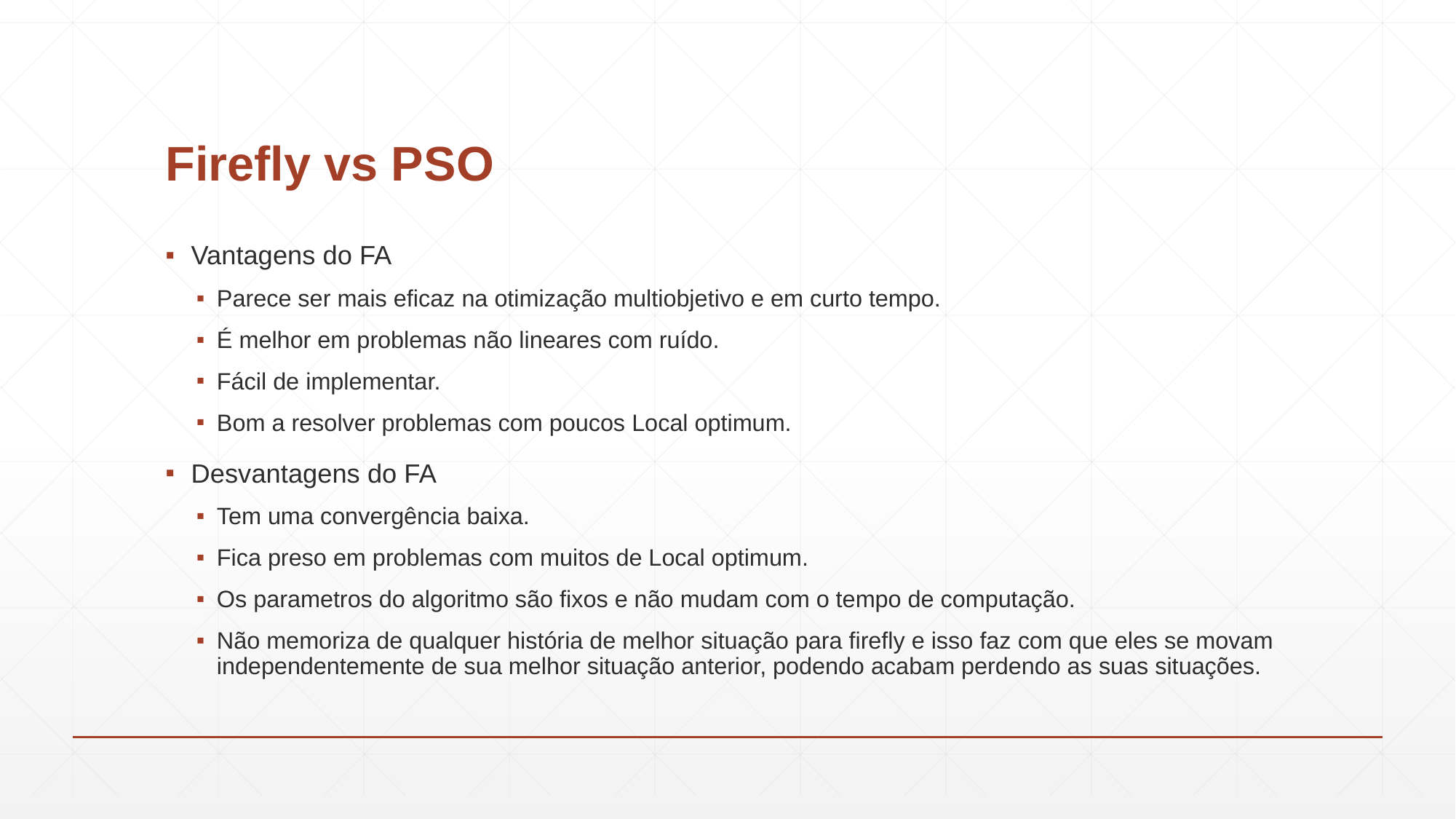

# Firefly vs PSO
Vantagens do FA
Parece ser mais eficaz na otimização multiobjetivo e em curto tempo.
É melhor em problemas não lineares com ruído.
Fácil de implementar.
Bom a resolver problemas com poucos Local optimum.
Desvantagens do FA
Tem uma convergência baixa.
Fica preso em problemas com muitos de Local optimum.
Os parametros do algoritmo são fixos e não mudam com o tempo de computação.
Não memoriza de qualquer história de melhor situação para firefly e isso faz com que eles se movam independentemente de sua melhor situação anterior, podendo acabam perdendo as suas situações.